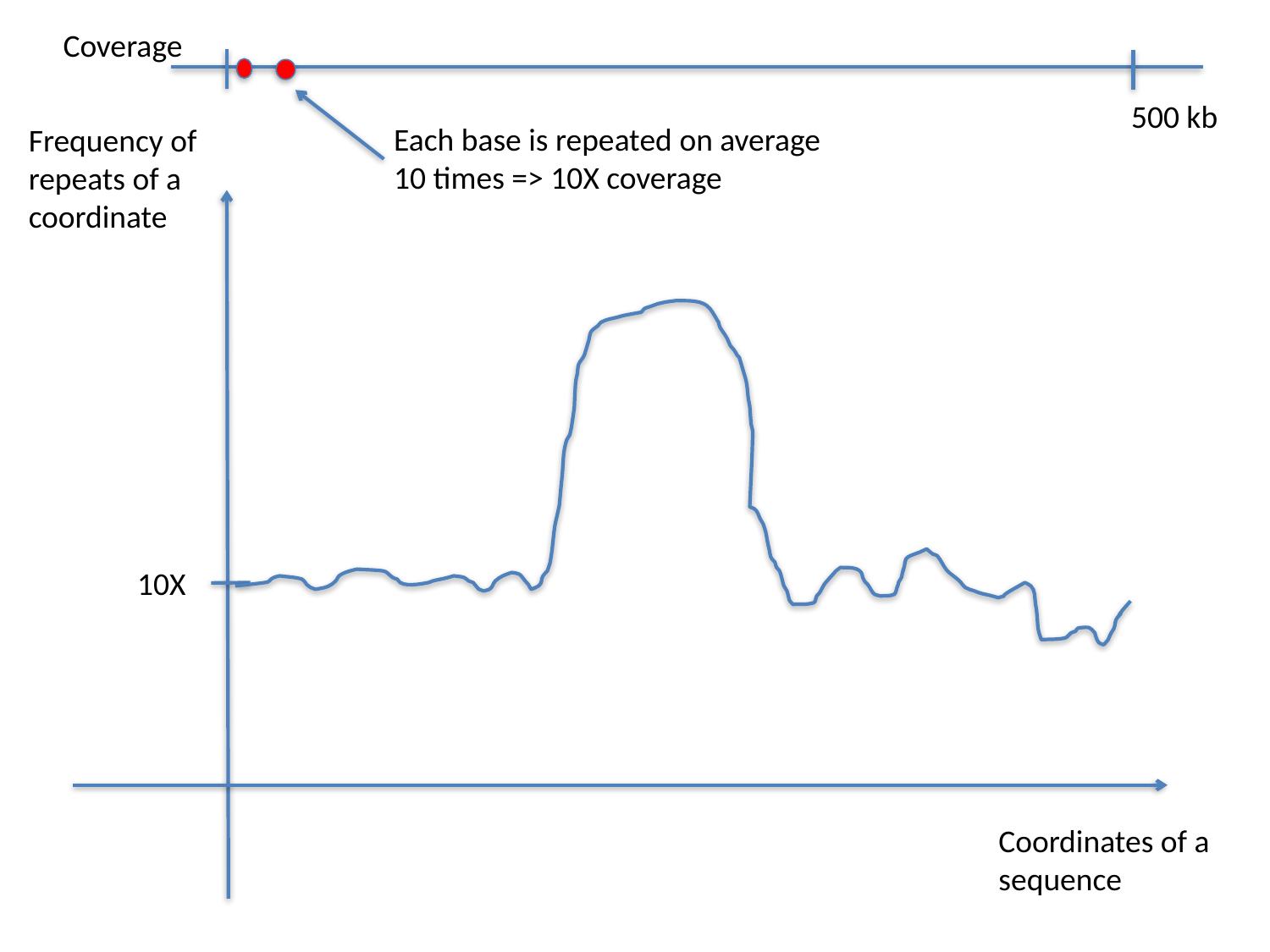

Coverage

500 kb
Each base is repeated on average 10 times => 10X coverage
Frequency of repeats of a coordinate

10X
Coordinates of a sequence